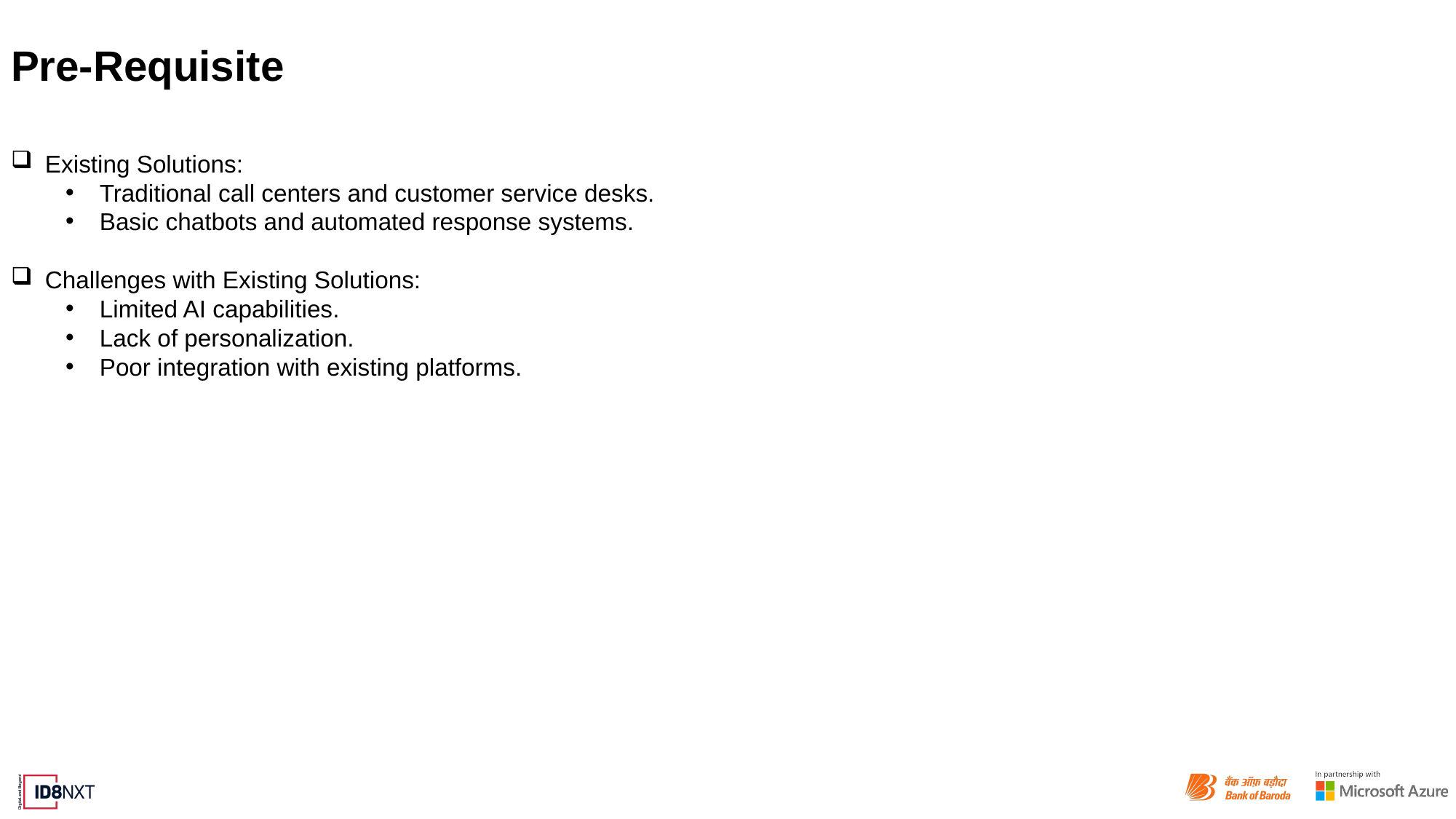

# Pre-Requisite
Existing Solutions:
Traditional call centers and customer service desks.
Basic chatbots and automated response systems.

Challenges with Existing Solutions:
Limited AI capabilities.
Lack of personalization.
Poor integration with existing platforms.